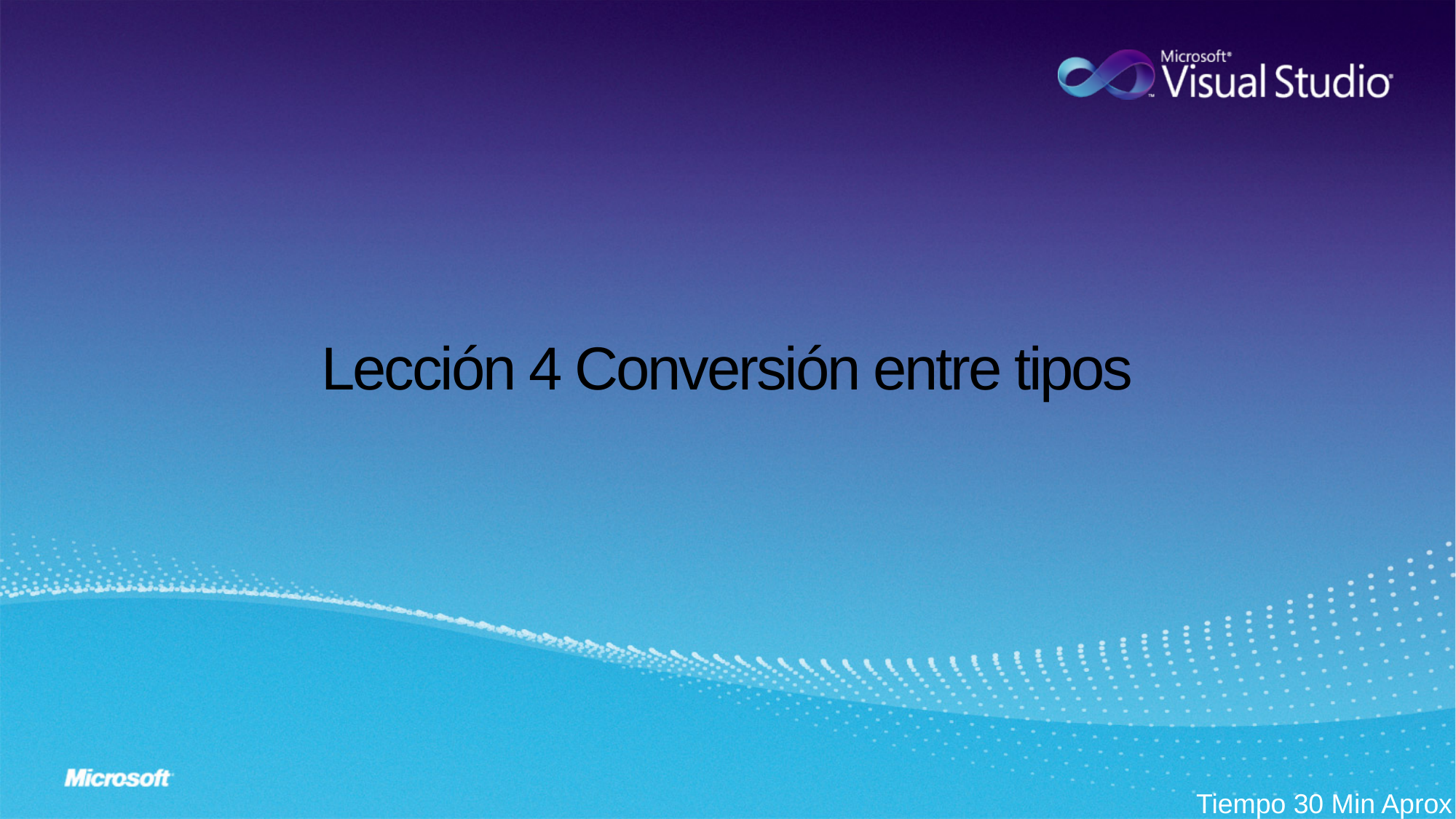

# Lección 4 Conversión entre tipos
Tiempo 30 Min Aprox